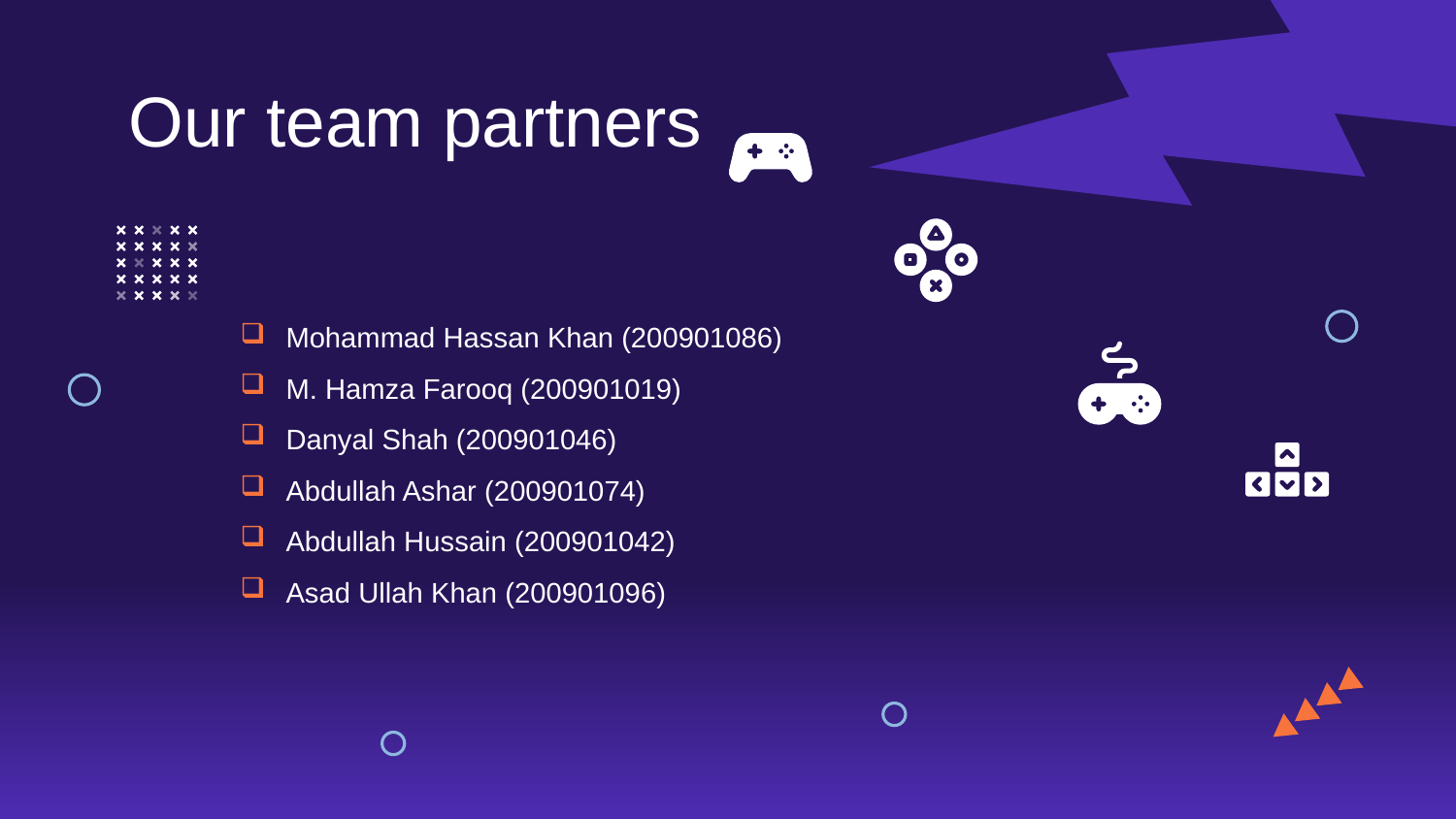

Our team partners

Mohammad Hassan Khan (200901086)
M. Hamza Farooq (200901019)
Danyal Shah (200901046)
Abdullah Ashar (200901074)
Abdullah Hussain (200901042)
Asad Ullah Khan (200901096)